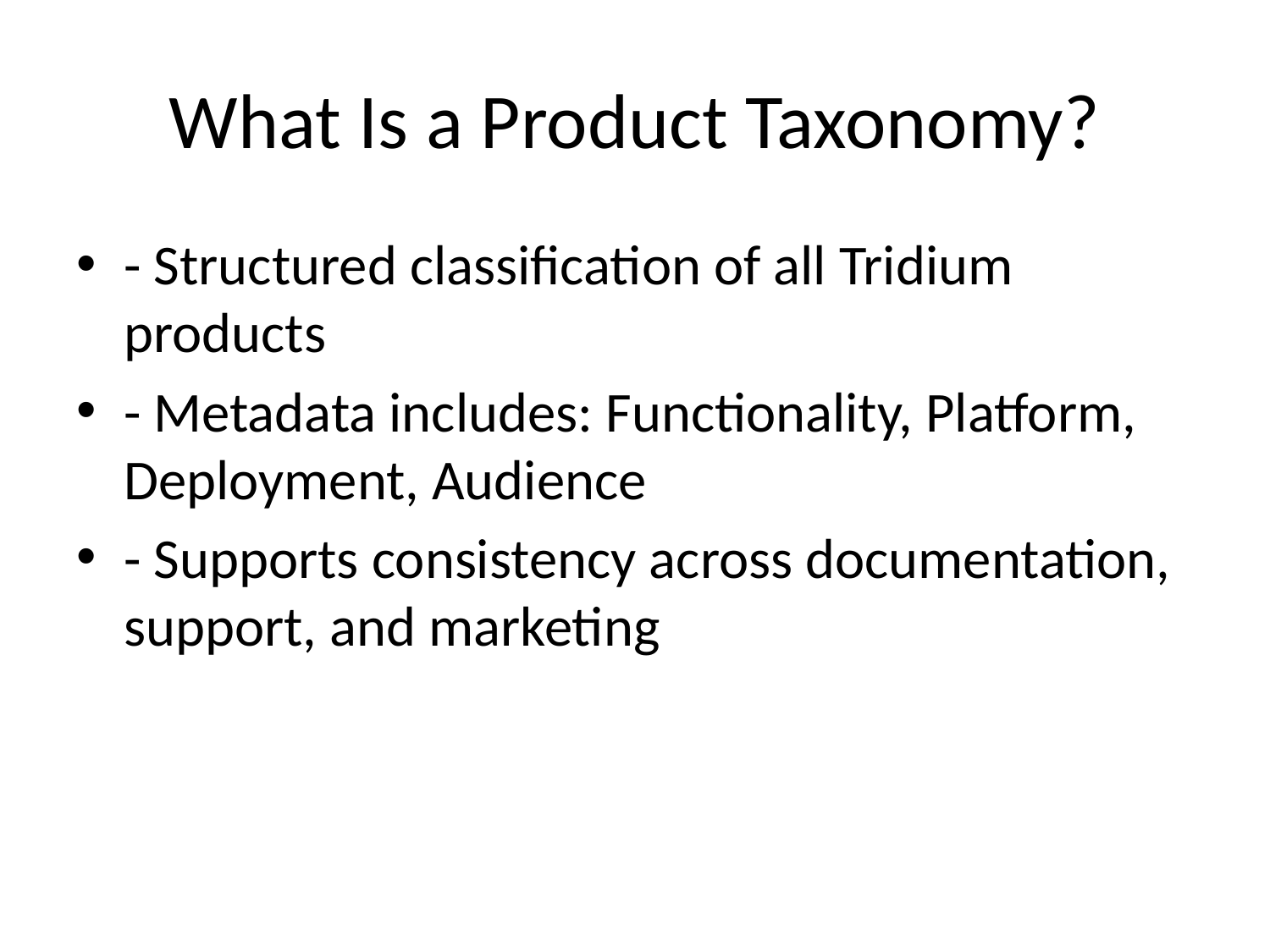

# What Is a Product Taxonomy?
- Structured classification of all Tridium products
- Metadata includes: Functionality, Platform, Deployment, Audience
- Supports consistency across documentation, support, and marketing